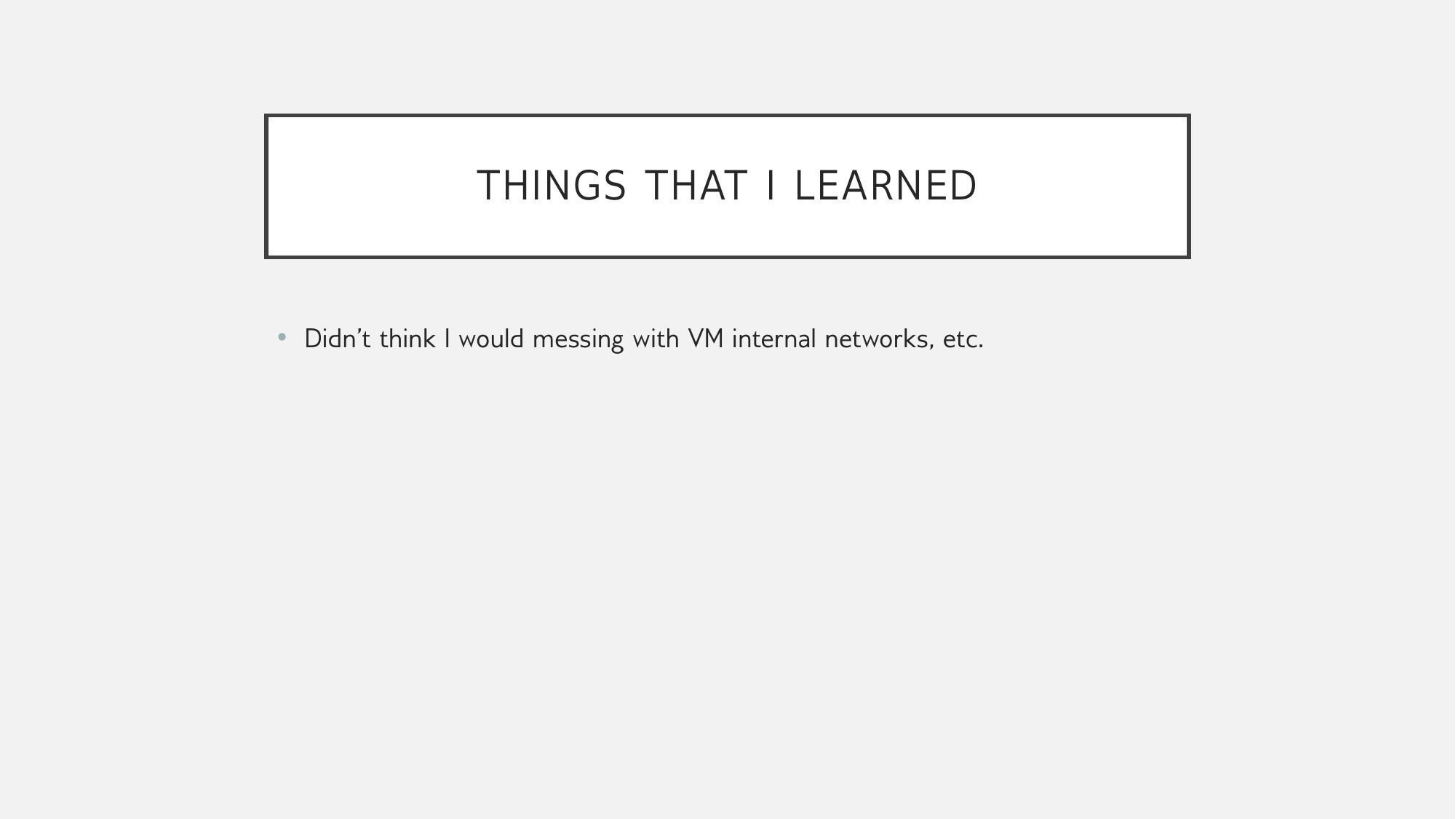

# Things that I learned
Didn’t think I would messing with VM internal networks, etc.